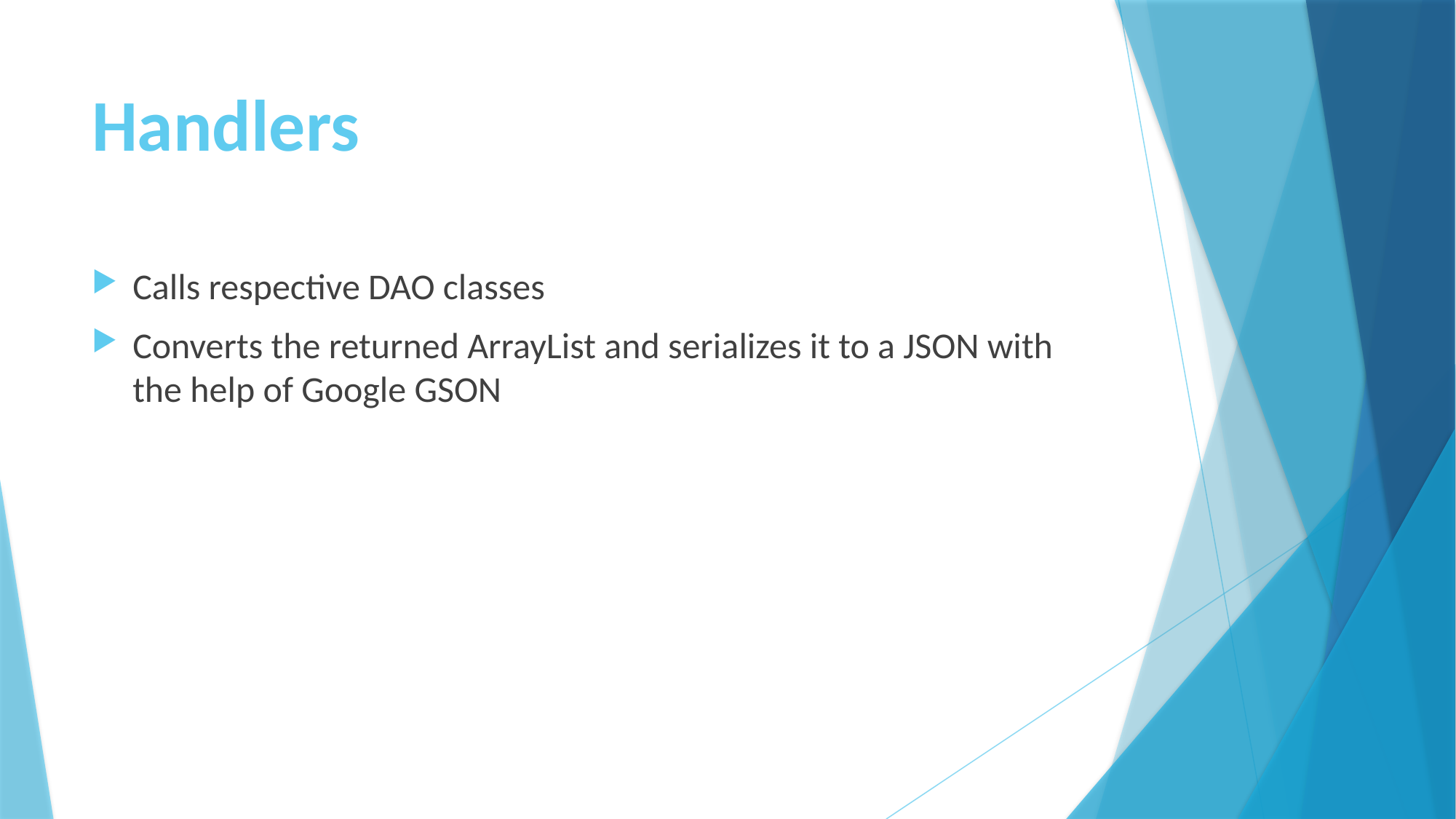

# Handlers
Calls respective DAO classes
Converts the returned ArrayList and serializes it to a JSON with the help of Google GSON